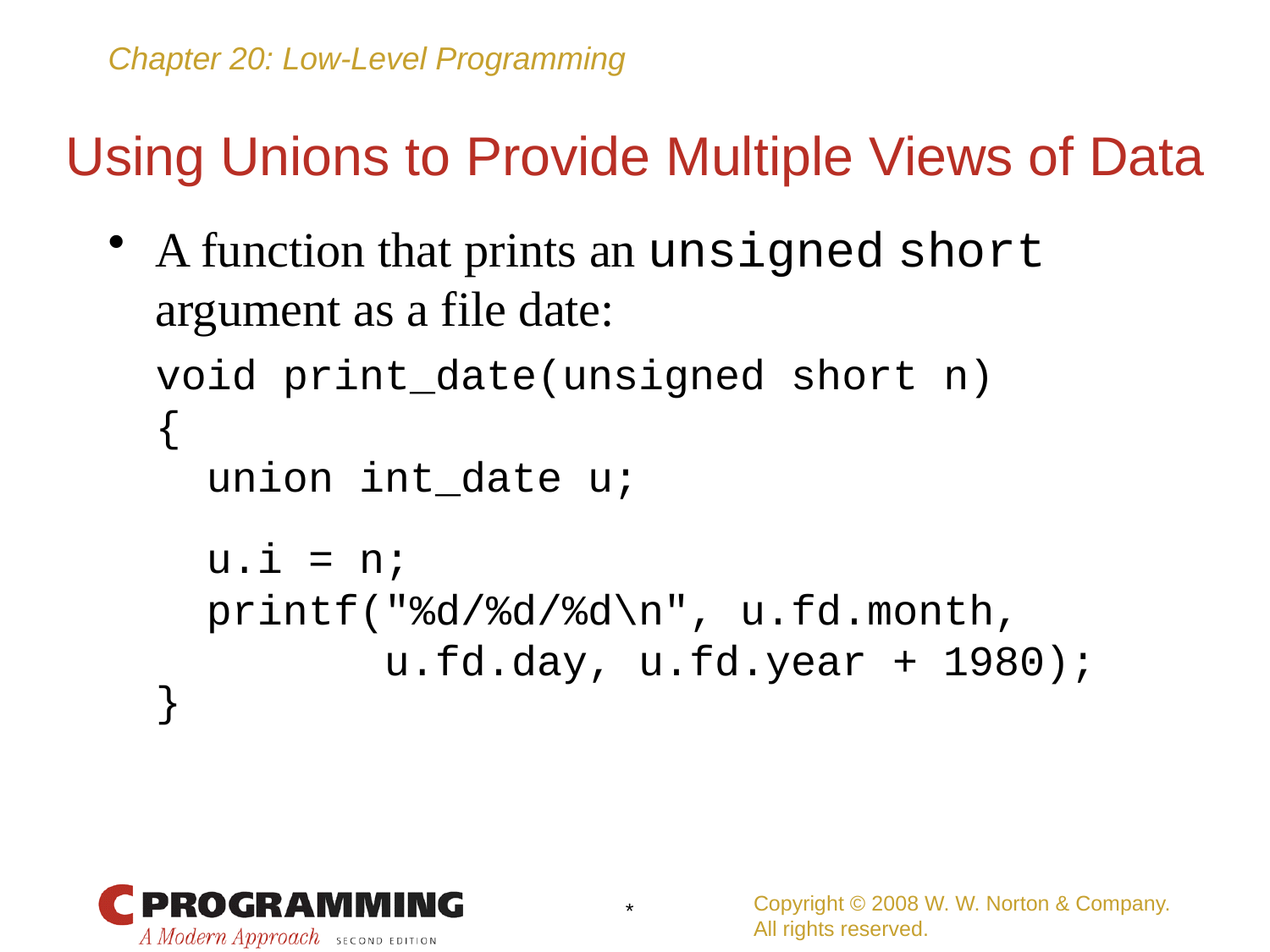

# Using Unions to Provide Multiple Views of Data
A function that prints an unsigned short argument as a file date:
	void print_date(unsigned short n)
	{
	  union int_date u;

	  u.i = n;
	  printf("%d/%d/%d\n", u.fd.month,
	         u.fd.day, u.fd.year + 1980);
	}

Copyright © 2008 W. W. Norton & Company.
All rights reserved.
*